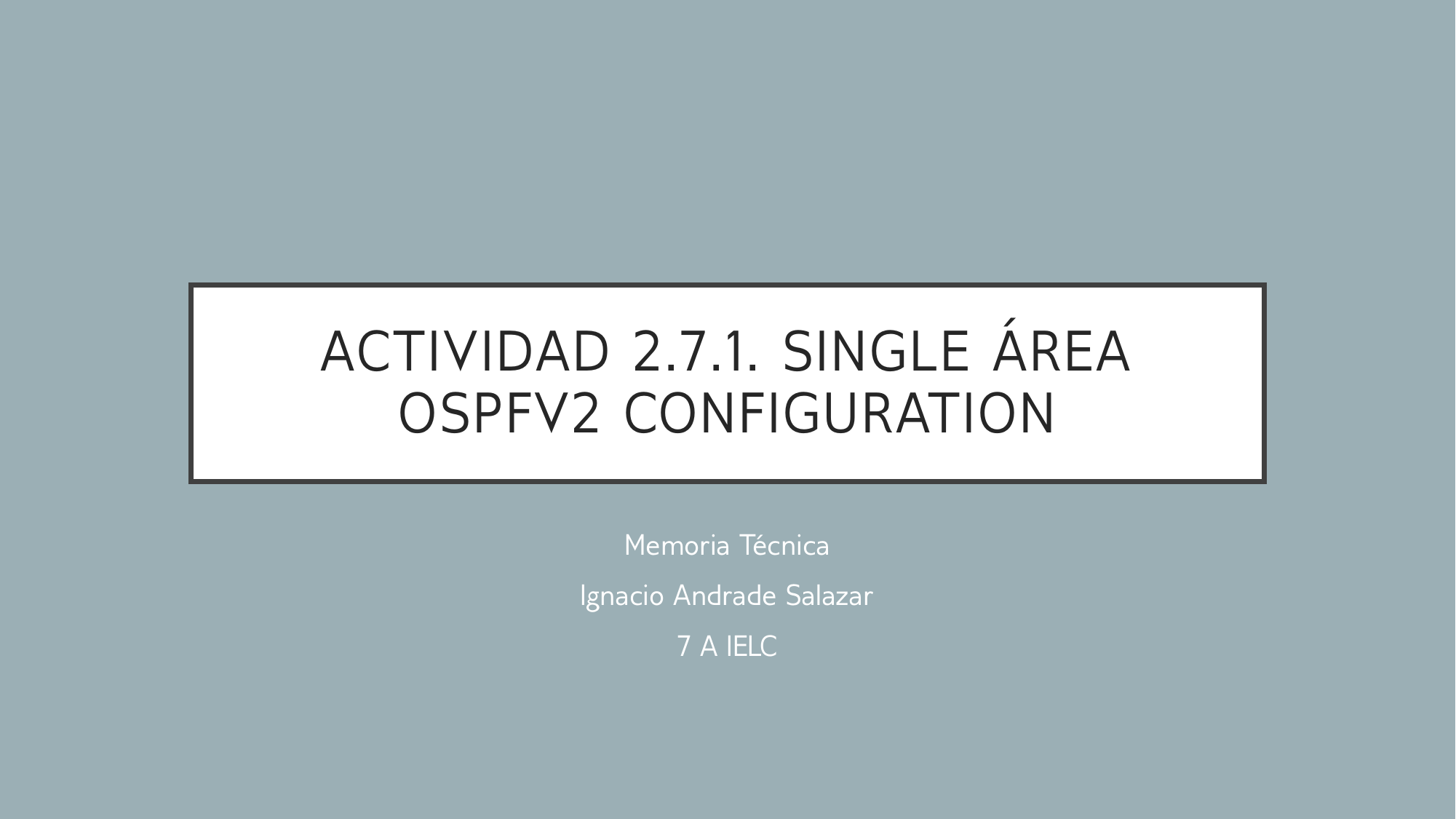

# Actividad 2.7.1. single área ospfv2 configuration
Memoria Técnica
Ignacio Andrade Salazar
7 A IELC